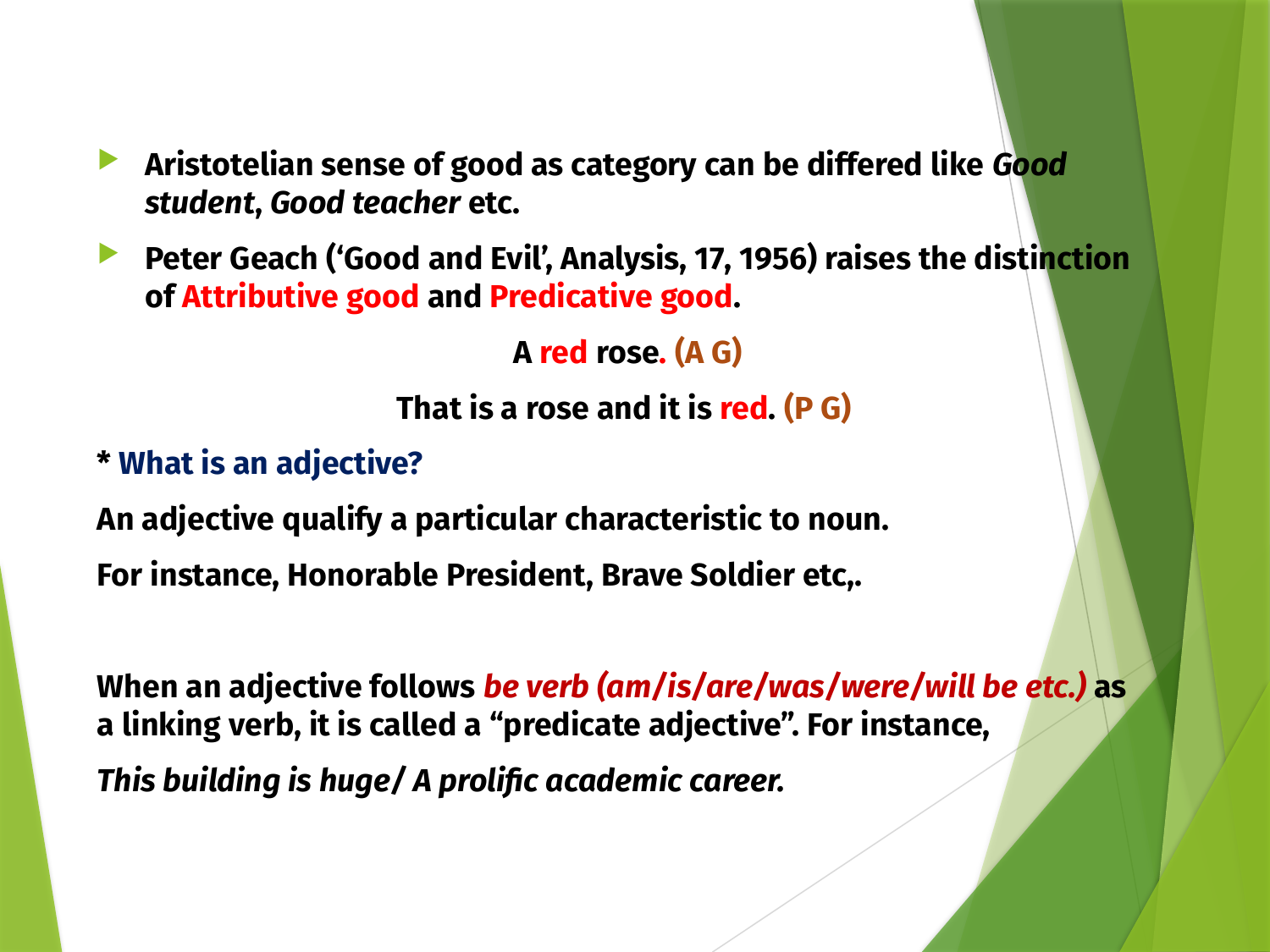

#
Aristotelian sense of good as category can be differed like Good student, Good teacher etc.
Peter Geach (‘Good and Evil’, Analysis, 17, 1956) raises the distinction of Attributive good and Predicative good.
 A red rose. (A G)
That is a rose and it is red. (P G)
* What is an adjective?
An adjective qualify a particular characteristic to noun.
For instance, Honorable President, Brave Soldier etc,.

When an adjective follows be verb (am/is/are/was/were/will be etc.) as a linking verb, it is called a “predicate adjective”. For instance,
This building is huge/ A prolific academic career.